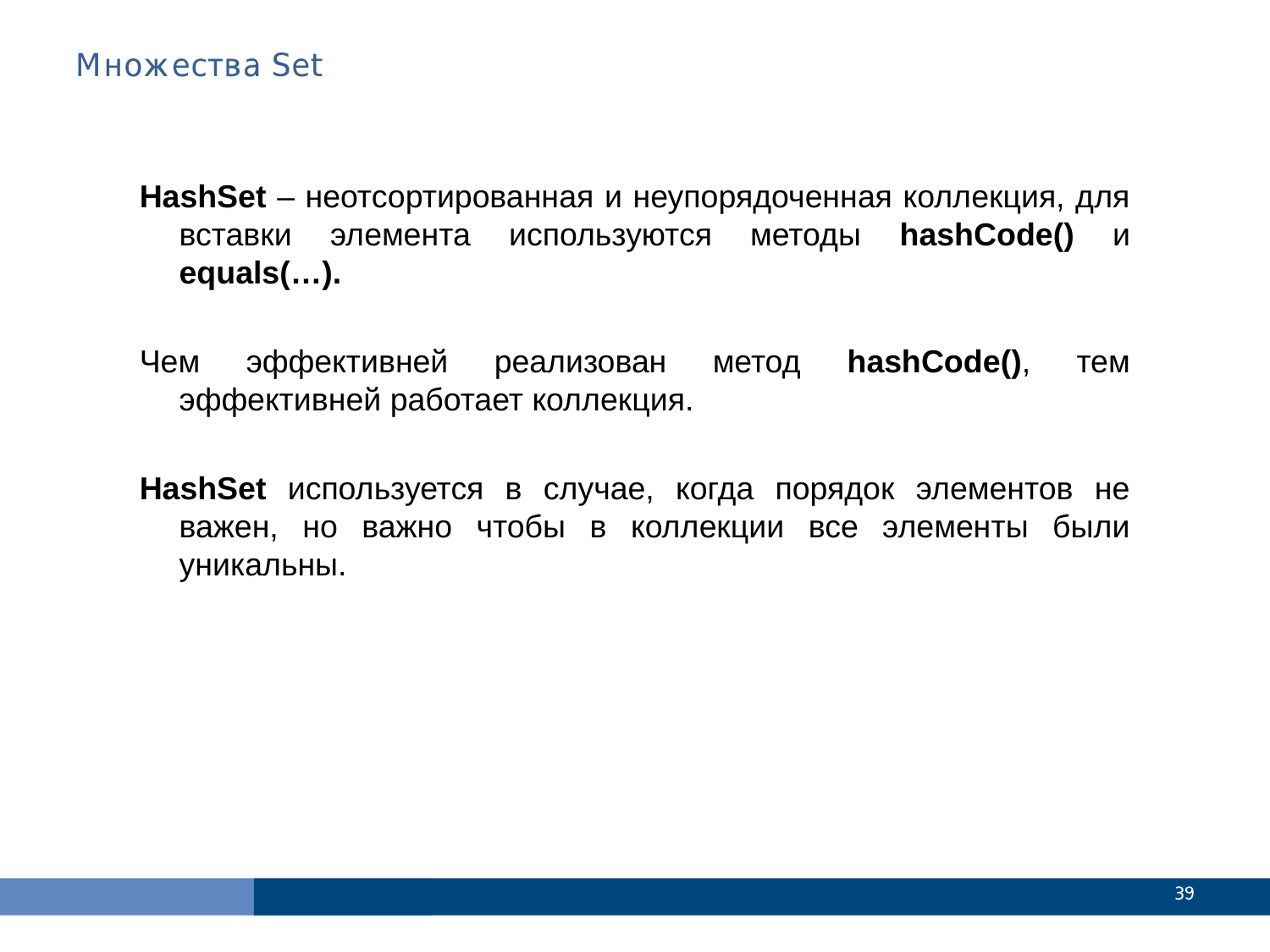

Множества Set
HashSet – неотсортированная и неупорядоченная коллекция, для вставки элемента используются методы hashCode() и equals(…).

Чем эффективней реализован метод hashCode(), тем эффективней работает коллекция.

HashSet используется в случае, когда порядок элементов не важен, но важно чтобы в коллекции все элементы были уникальны.

39